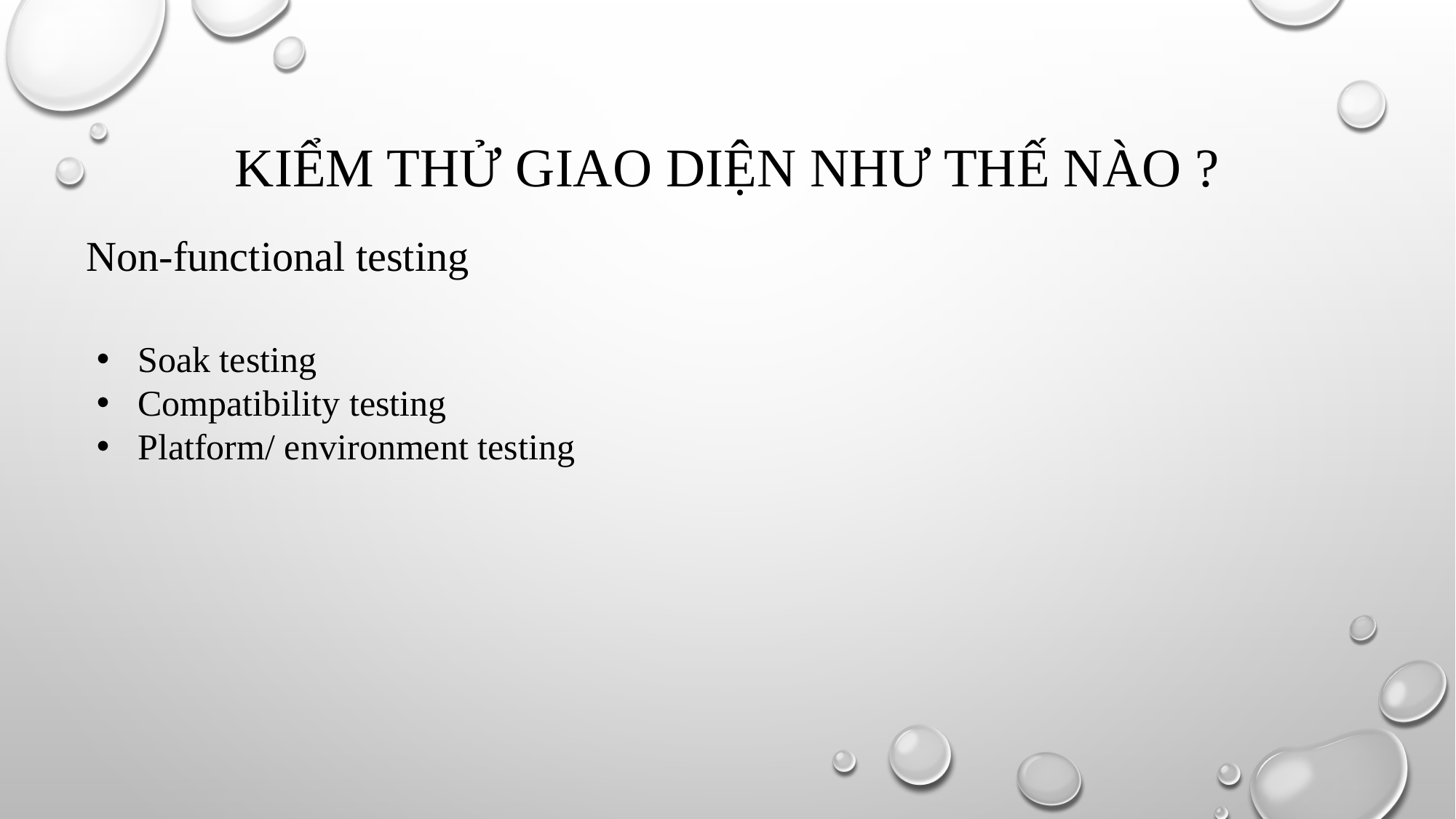

# Kiểm thử giao diện như thế nào ?
Non-functional testing

Soak testing
Compatibility testing
Platform/ environment testing